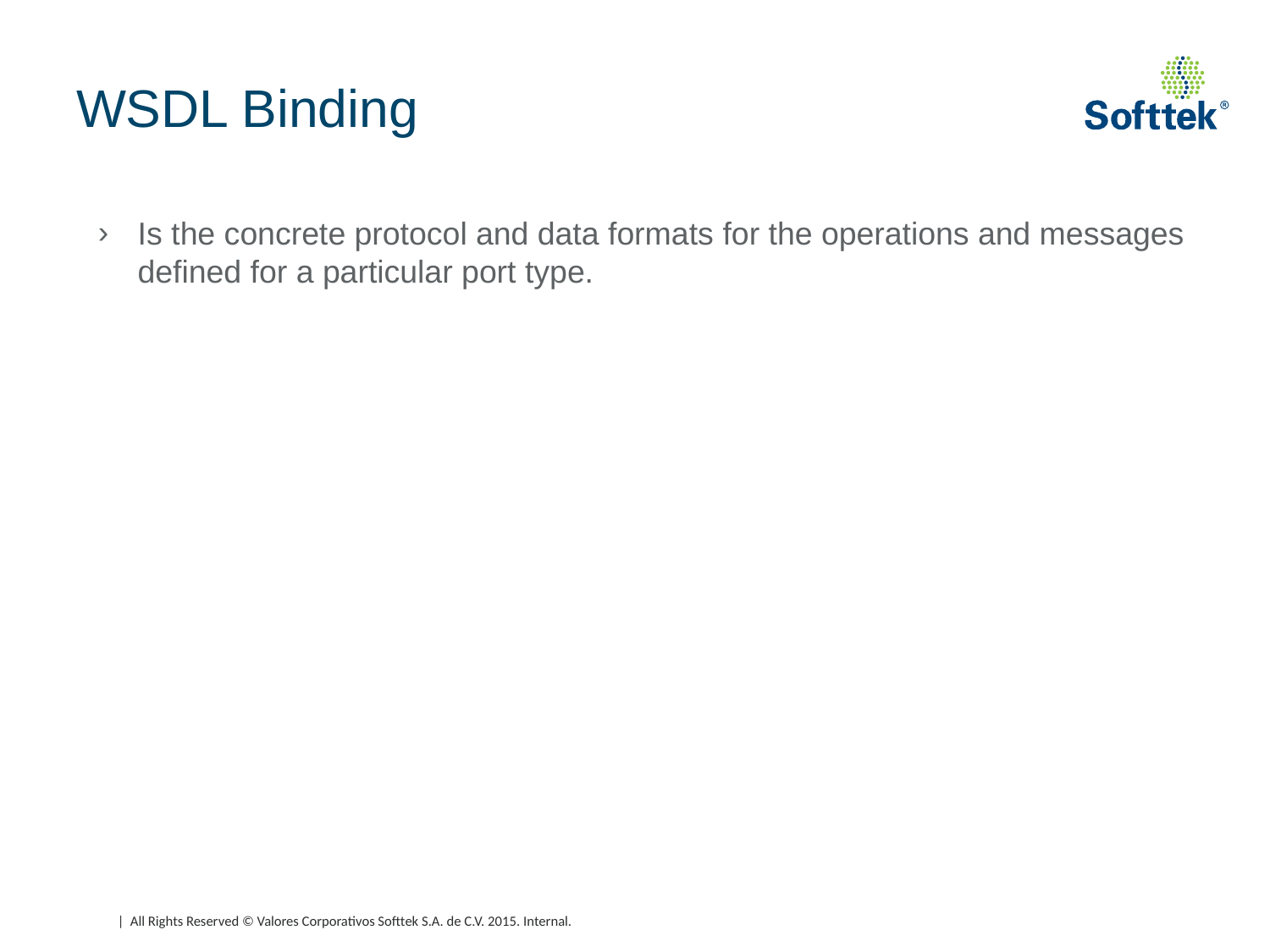

# WSDL Binding

Is the concrete protocol and data formats for the operations and messages defined for a particular port type.